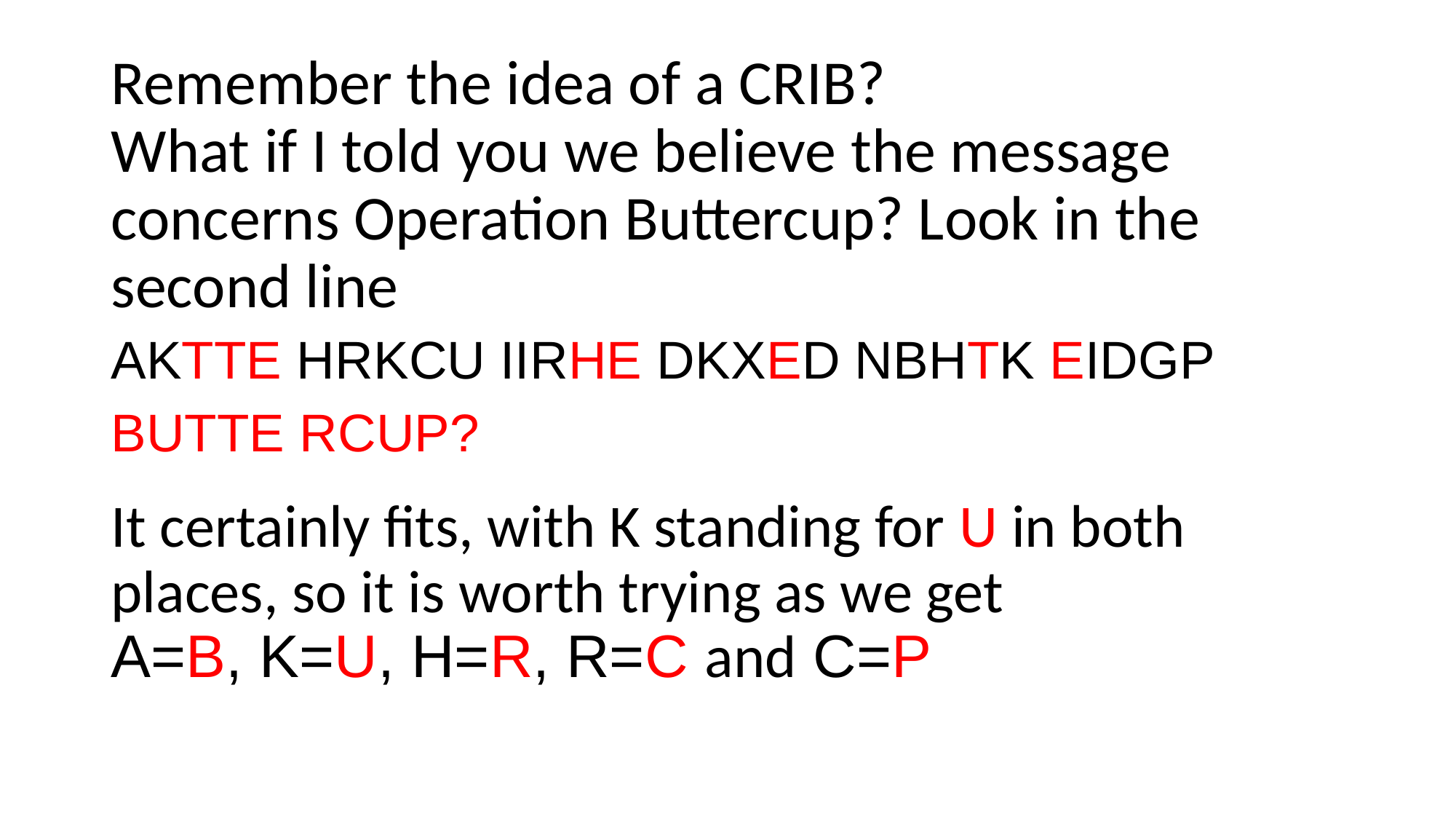

# Remember the idea of a CRIB? What if I told you we believe the message concerns Operation Buttercup? Look in the second line
AKTTE HRKCU IIRHE DKXED NBHTK EIDGP
BUTTE RCUP?
It certainly fits, with K standing for U in both places, so it is worth trying as we get
A=B, K=U, H=R, R=C and C=P